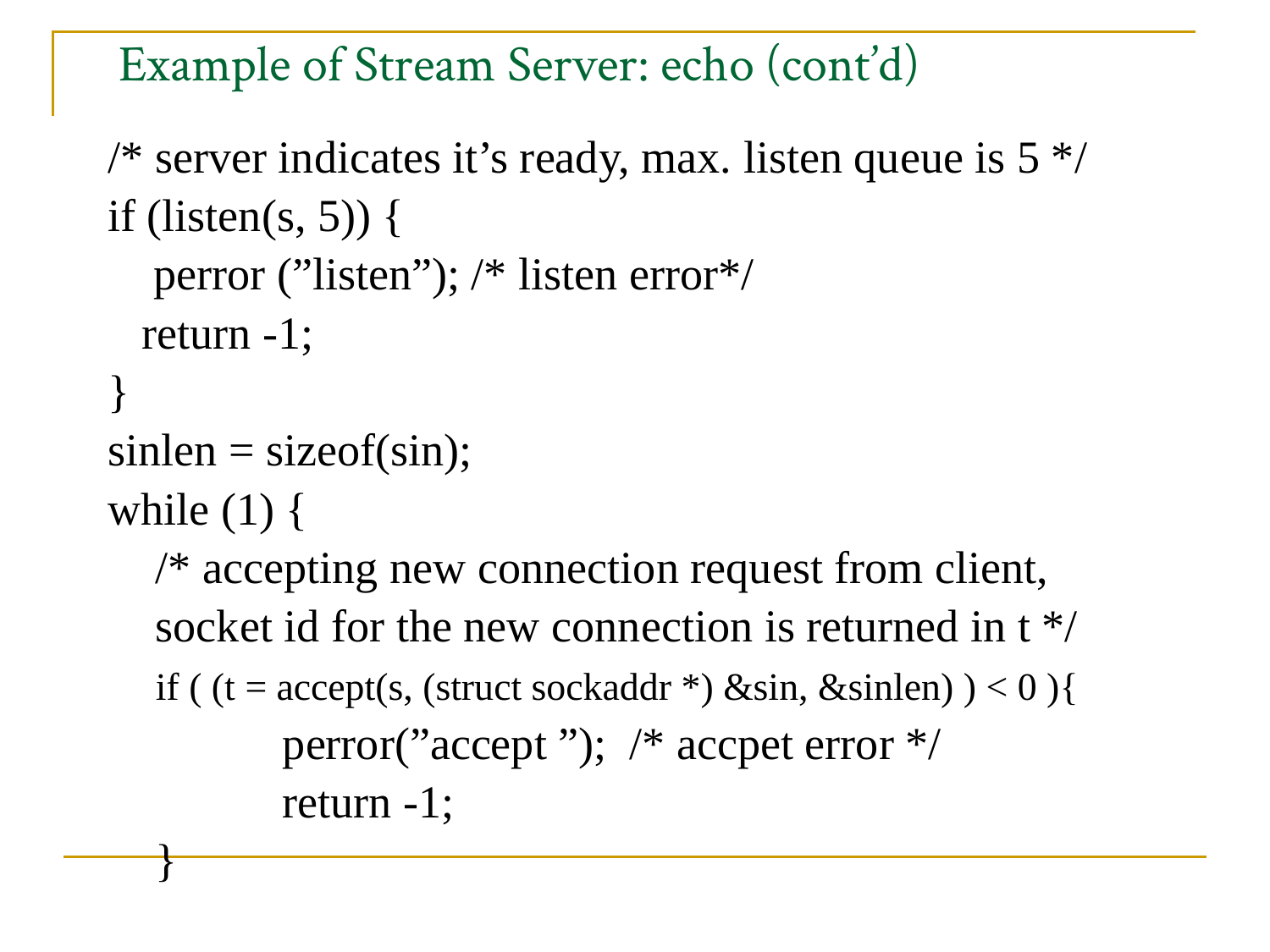

# Example of Stream Server: echo (cont’d)
/* server indicates it’s ready, max. listen queue is 5 */
if (listen(s, 5)) {
    perror (”listen”); /* listen error*/
   return -1;
}
sinlen = sizeof(sin);
while (1) {
	/* accepting new connection request from client,
  	socket id for the new connection is returned in t */
	if ( (t = accept(s, (struct sockaddr *) &sin, &sinlen) ) < 0 ){
  		perror(”accept ”);  /* accpet error */
  		return -1;
	}